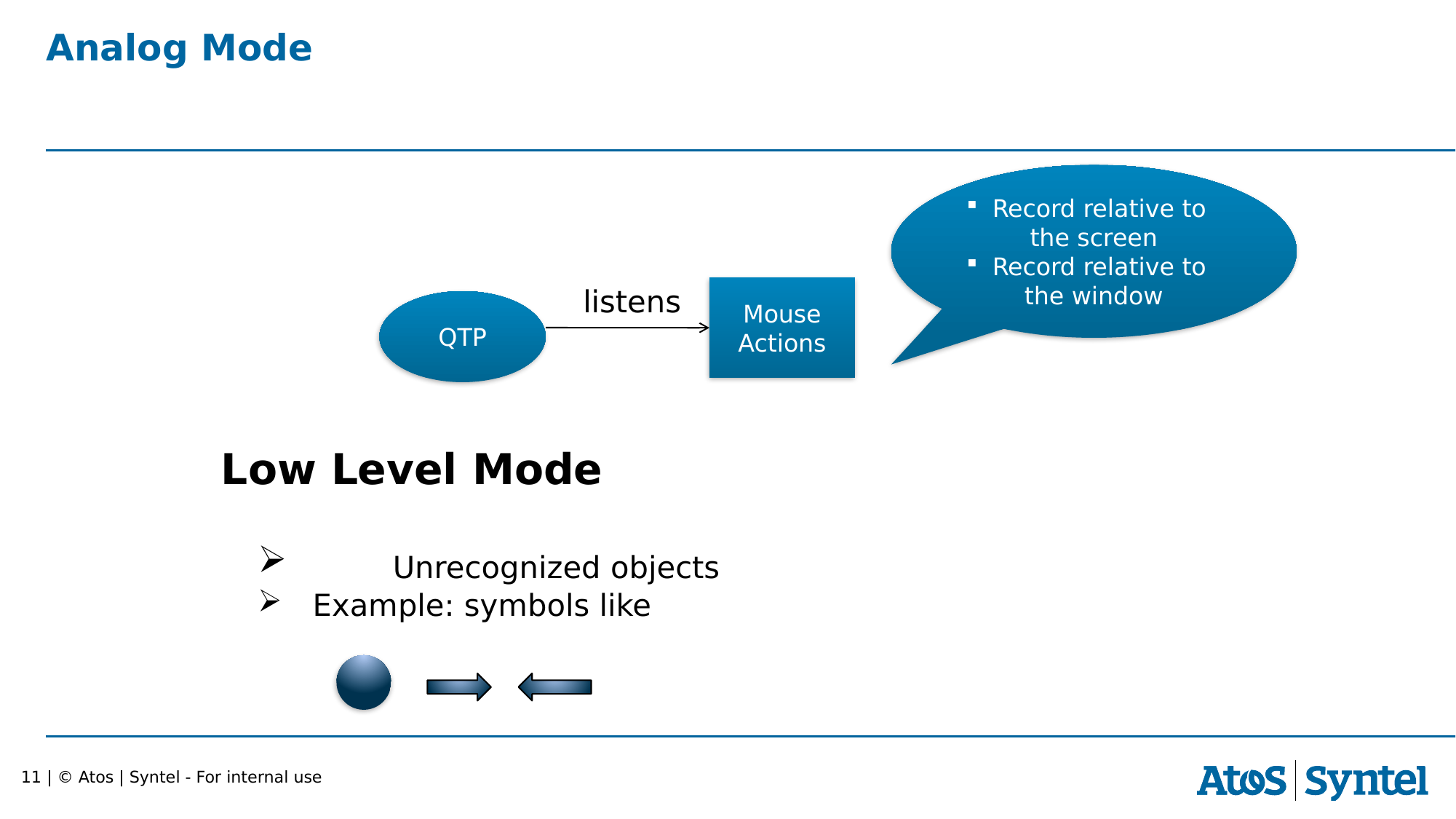

# Analog Mode
Record relative to the screen
Record relative to the window
listens
Mouse Actions
QTP
Low Level Mode
	Unrecognized objects
   Example: symbols like